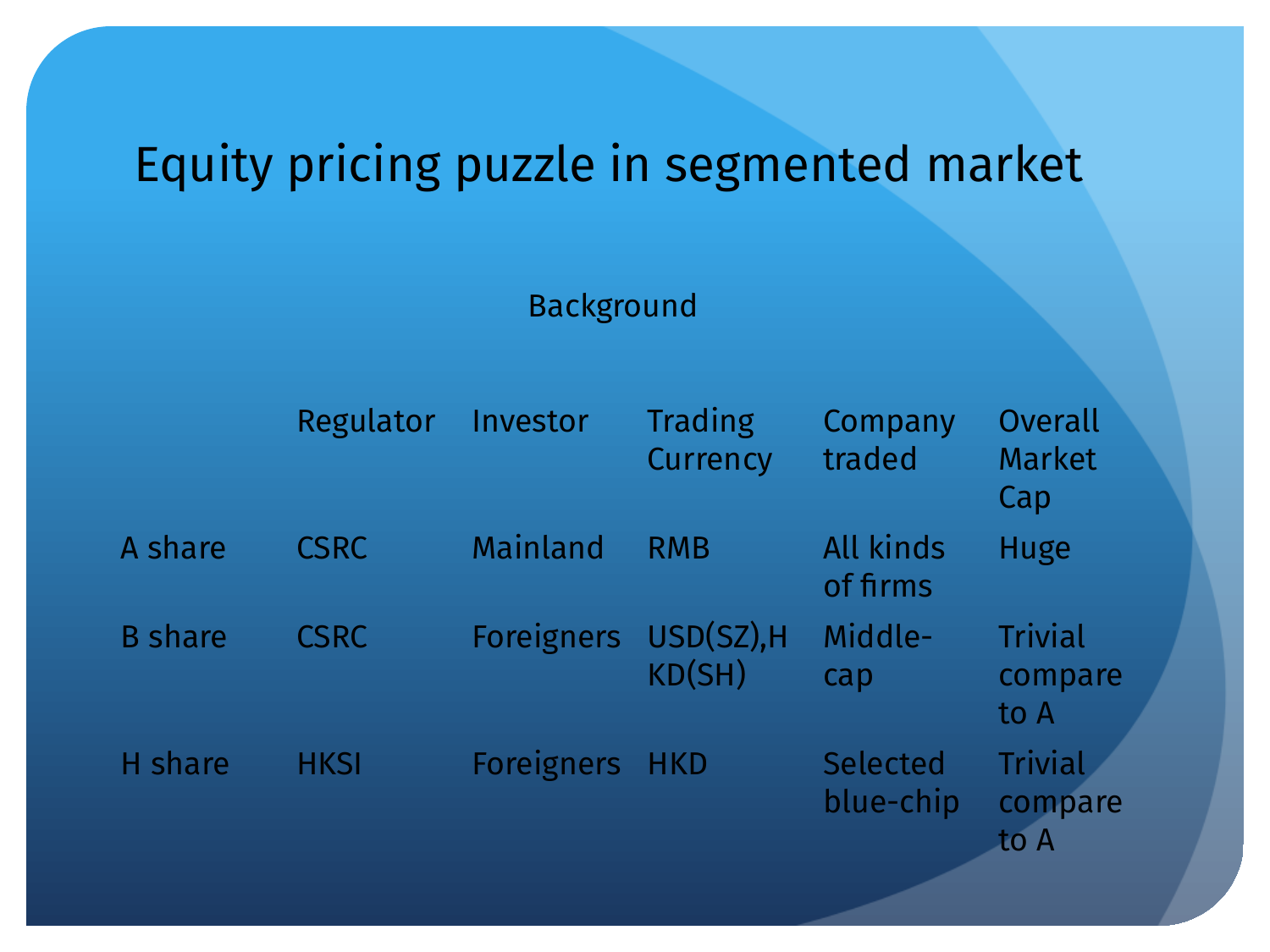

# Equity pricing puzzle in segmented market
Background
|  | Regulator | Investor | Trading Currency | Company traded | Overall Market Cap |
| --- | --- | --- | --- | --- | --- |
| A share | CSRC | Mainland | RMB | All kinds of firms | Huge |
| B share | CSRC | Foreigners | USD(SZ),HKD(SH) | Middle-cap | Trivial compare to A |
| H share | HKSI | Foreigners | HKD | Selected blue-chip | Trivial compare to A |